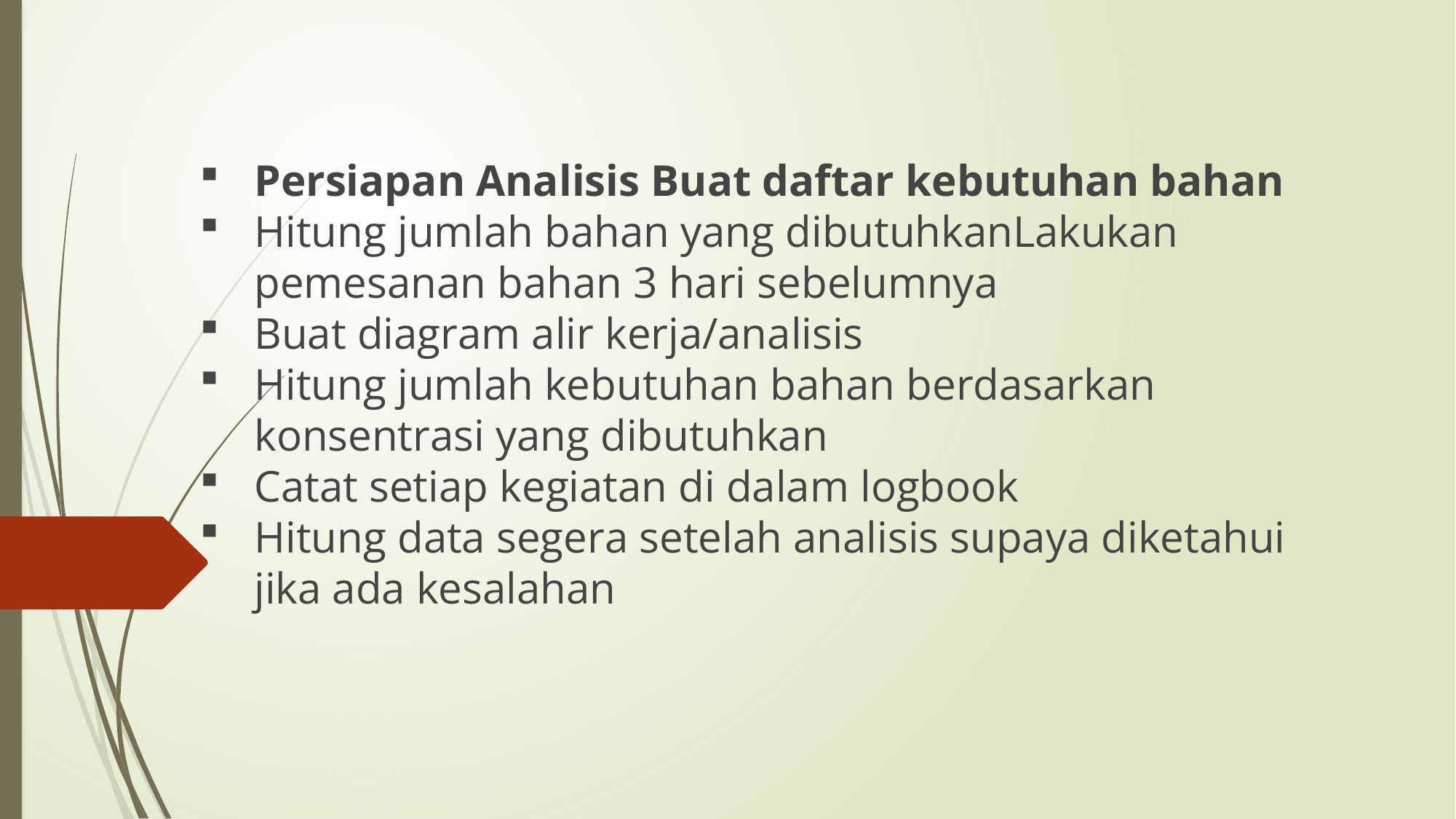

Persiapan Analisis Buat daftar kebutuhan bahan
Hitung jumlah bahan yang dibutuhkanLakukan pemesanan bahan 3 hari sebelumnya
Buat diagram alir kerja/analisis
Hitung jumlah kebutuhan bahan berdasarkan konsentrasi yang dibutuhkan
Catat setiap kegiatan di dalam logbook
Hitung data segera setelah analisis supaya diketahui jika ada kesalahan